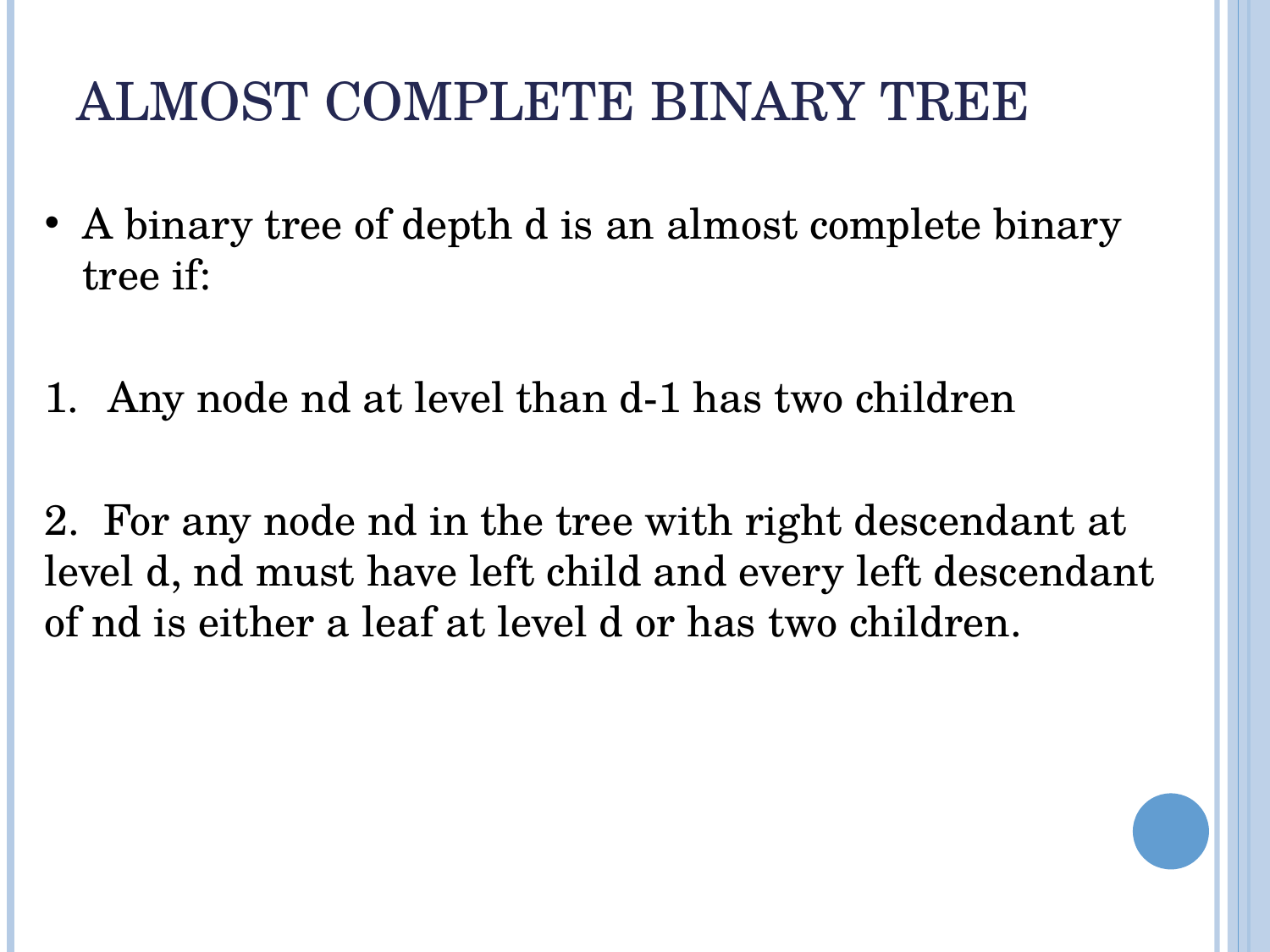

# Almost complete binary tree
A binary tree of depth d is an almost complete binary tree if:

Any node nd at level than d-1 has two children

2.  For any node nd in the tree with right descendant at level d, nd must have left child and every left descendant of nd is either a leaf at level d or has two children.